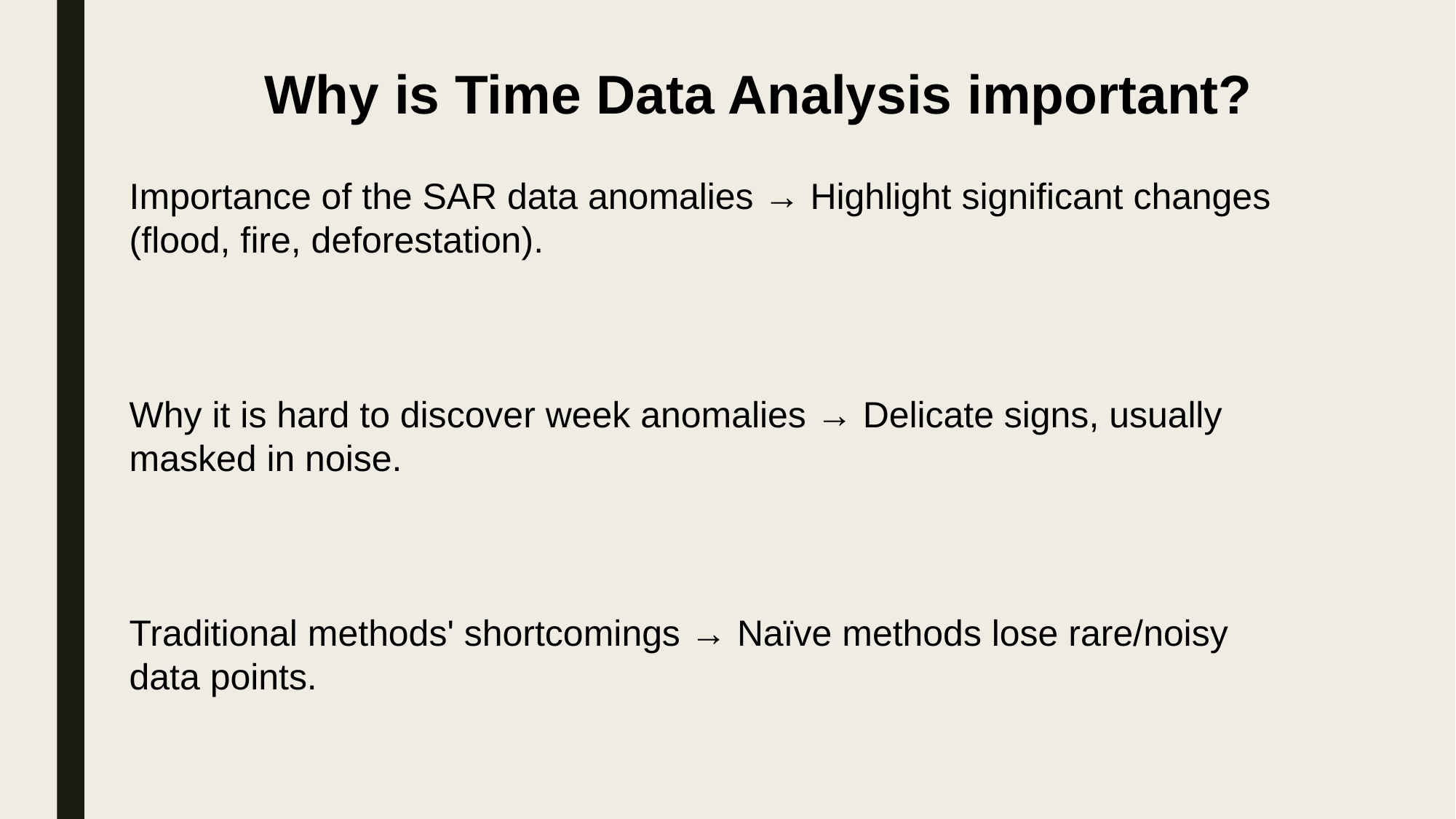

Why is Time Data Analysis important?

Importance of the SAR data anomalies → Highlight significant changes (flood, fire, deforestation).

Why it is hard to discover week anomalies → Delicate signs, usually masked in noise.

Traditional methods' shortcomings → Naïve methods lose rare/noisy data points.